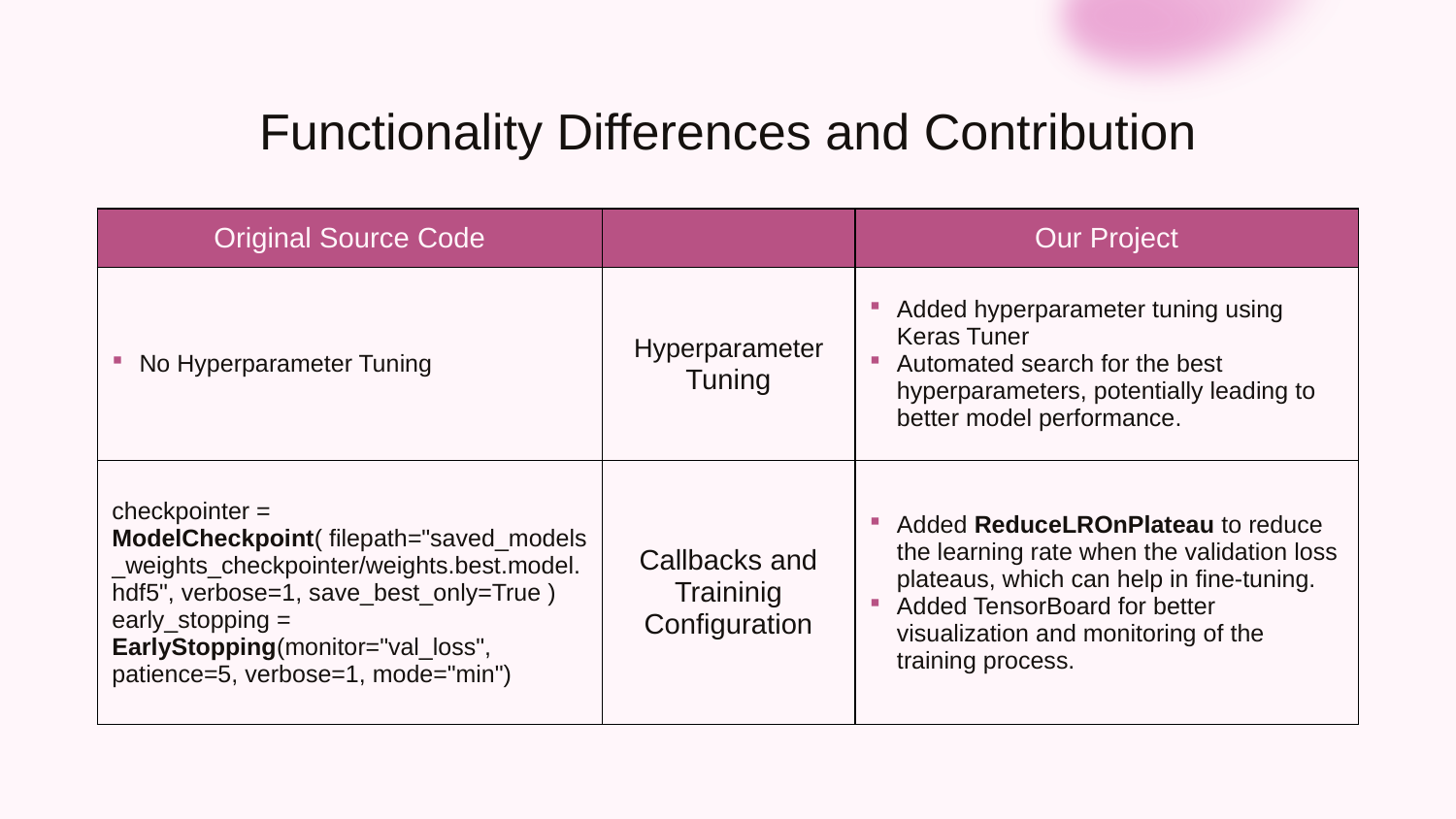

# Functionality Differences and Contribution
| Original Source Code |  | Our Project |
| --- | --- | --- |
| No Hyperparameter Tuning | Hyperparameter Tuning | Added hyperparameter tuning using Keras Tuner Automated search for the best hyperparameters, potentially leading to better model performance. |
| checkpointer = ModelCheckpoint( filepath="saved\_models\_weights\_checkpointer/weights.best.model.hdf5", verbose=1, save\_best\_only=True ) early\_stopping = EarlyStopping(monitor="val\_loss", patience=5, verbose=1, mode="min") | Callbacks and Traininig Configuration | Added ReduceLROnPlateau to reduce the learning rate when the validation loss plateaus, which can help in fine-tuning. Added TensorBoard for better visualization and monitoring of the training process. |